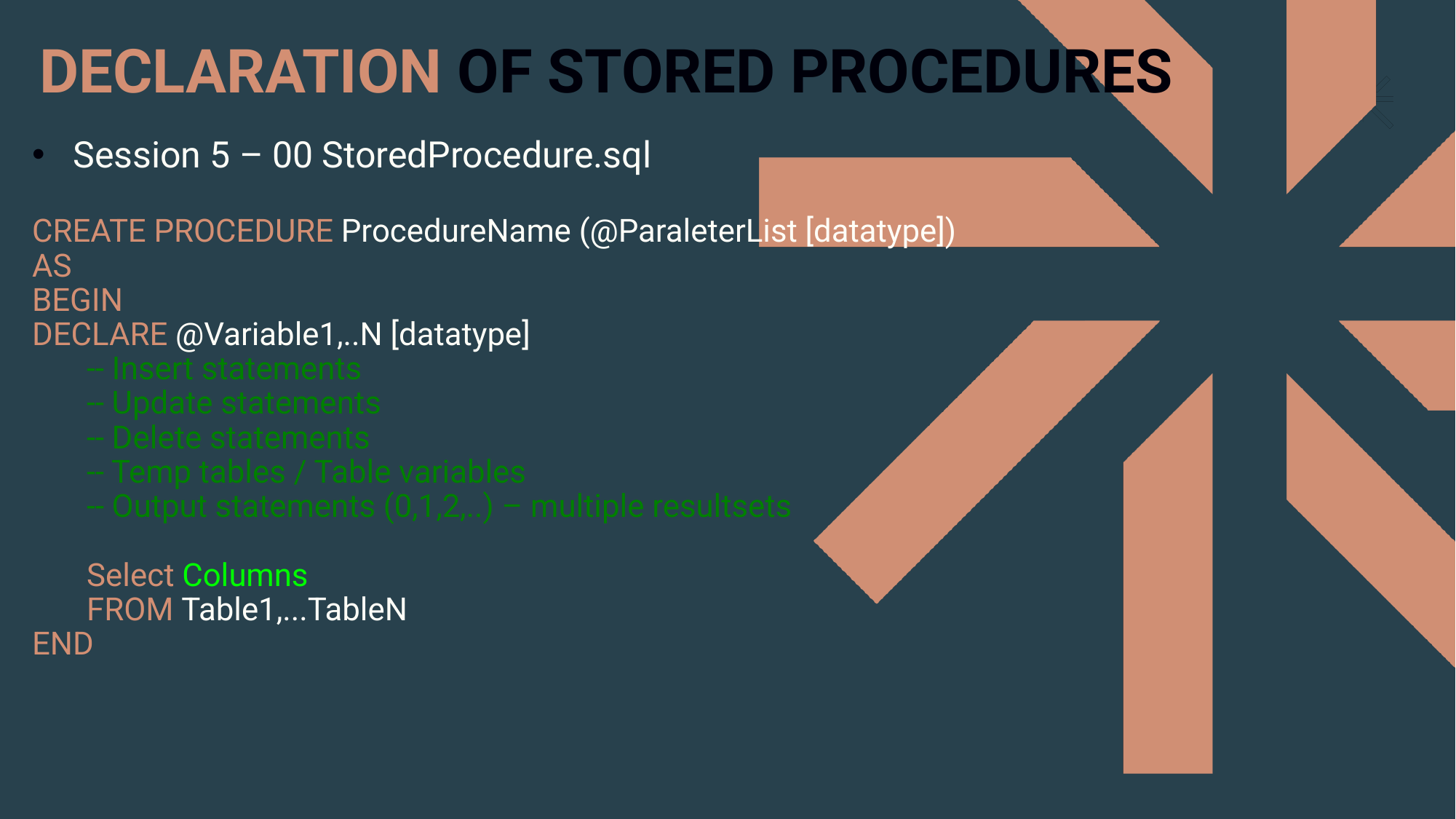

DECLARATION OF STORED PROCEDURES
Session 5 – 00 StoredProcedure.sql
CREATE PROCEDURE ProcedureName (@ParaleterList [datatype])
AS
BEGIN
DECLARE @Variable1,..N [datatype]
-- Insert statements
-- Update statements
-- Delete statements
-- Temp tables / Table variables
-- Output statements (0,1,2,..) – multiple resultsets

Select Columns
FROM Table1,...TableN
END